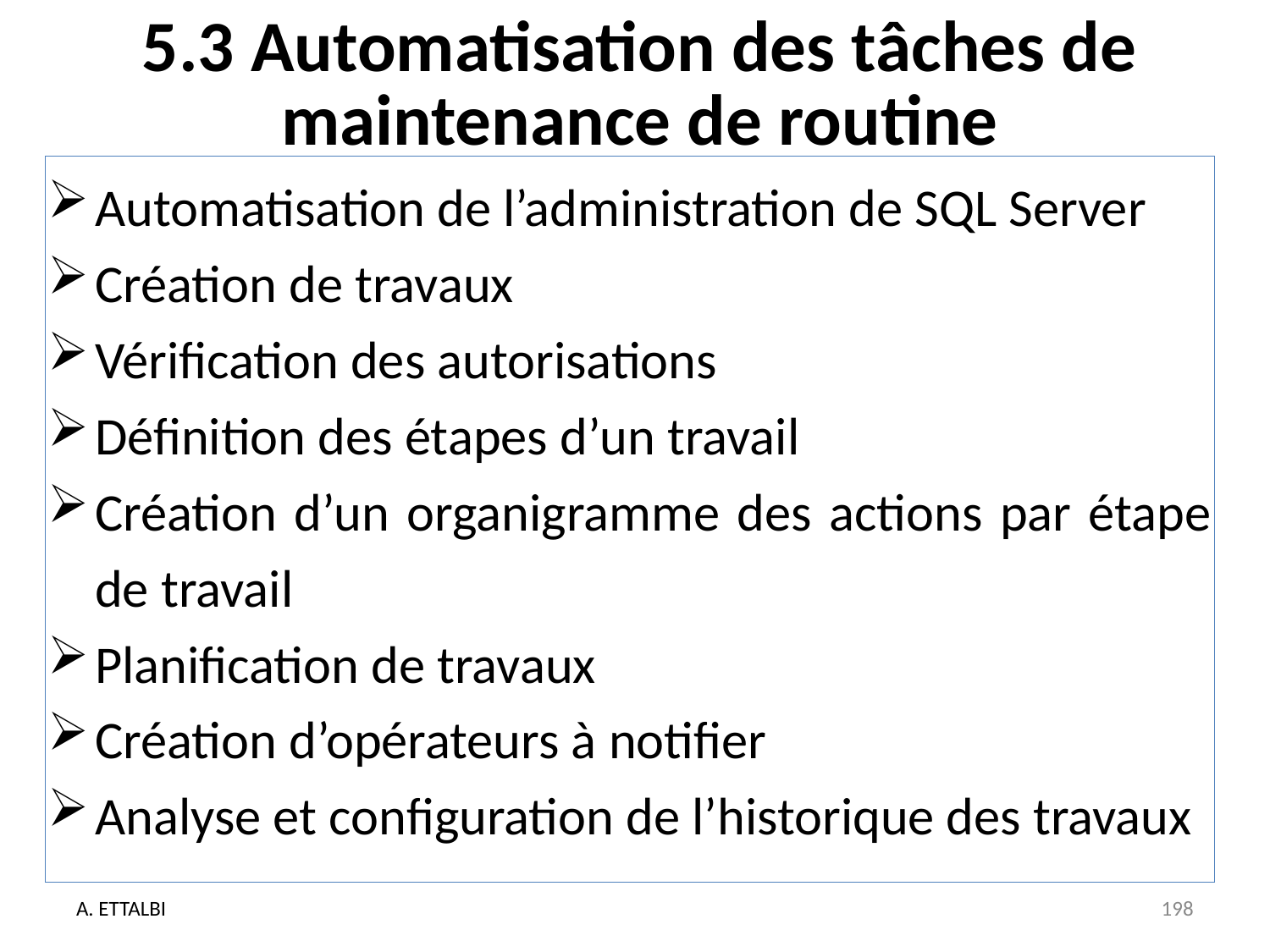

# 5.3 Automatisation des tâches de maintenance de routine
Automatisation de l’administration de SQL Server
Création de travaux
Vérification des autorisations
Définition des étapes d’un travail
Création d’un organigramme des actions par étape de travail
Planification de travaux
Création d’opérateurs à notifier
Analyse et configuration de l’historique des travaux
A. ETTALBI
198